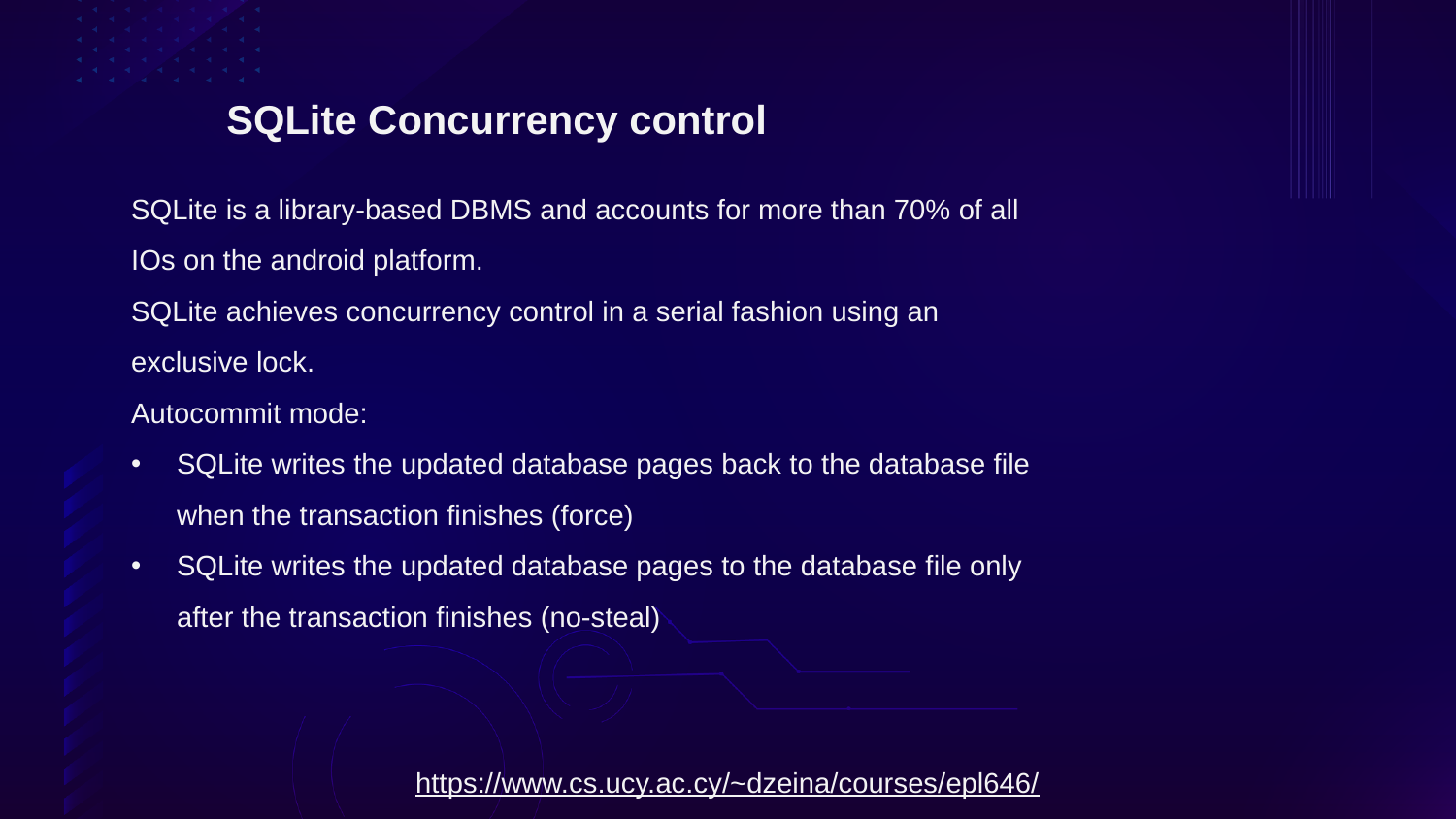

SQLite Concurrency control
SQLite is a library-based DBMS and accounts for more than 70% of all IOs on the android platform.
SQLite achieves concurrency control in a serial fashion using an exclusive lock.
Autocommit mode:
SQLite writes the updated database pages back to the database file when the transaction finishes (force)
SQLite writes the updated database pages to the database file only after the transaction finishes (no-steal)

https://www.cs.ucy.ac.cy/~dzeina/courses/epl646/